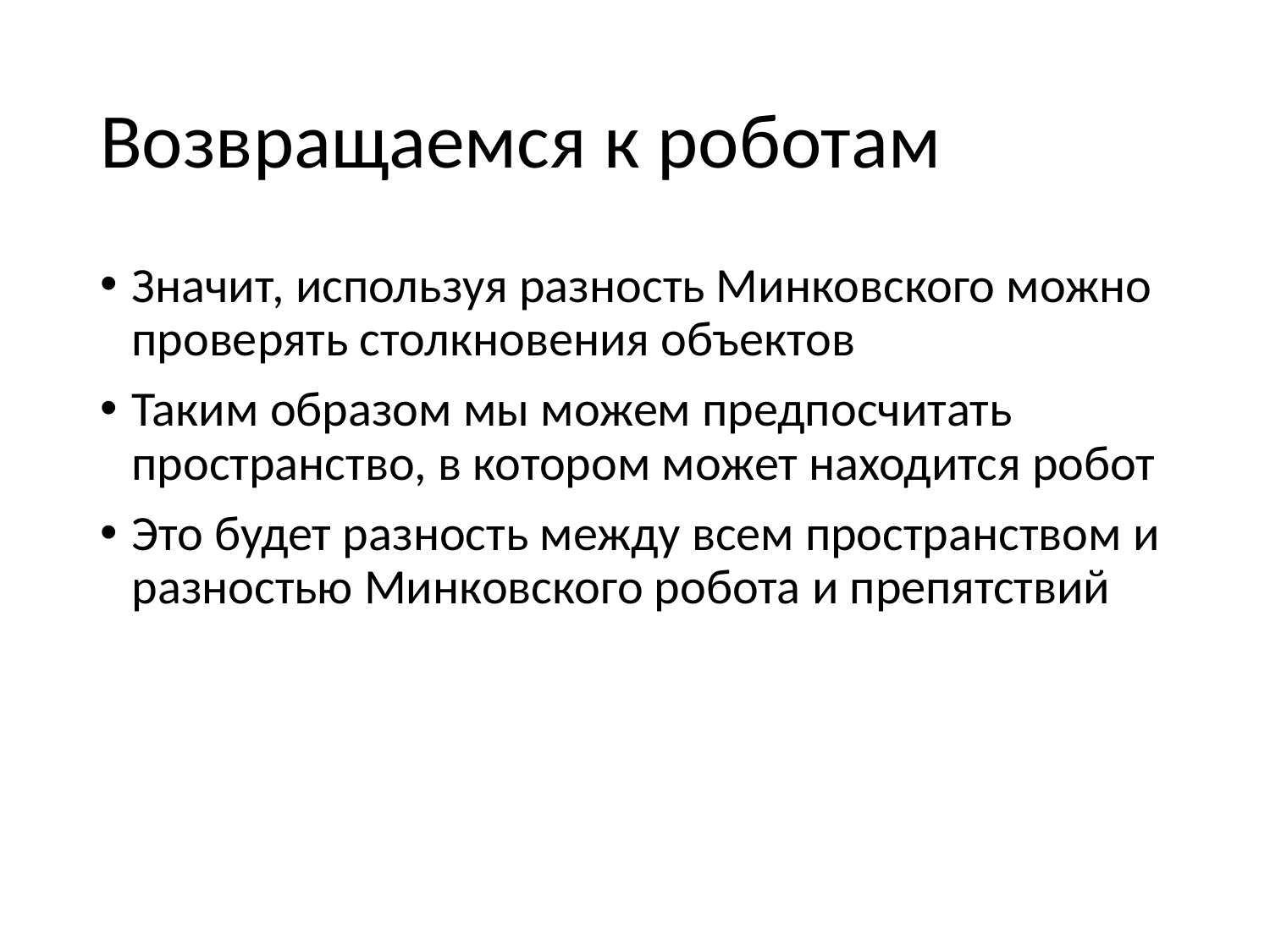

# Возвращаемся к роботам
Значит, используя разность Минковского можно проверять столкновения объектов
Таким образом мы можем предпосчитать пространство, в котором может находится робот
Это будет разность между всем пространством и разностью Минковского робота и препятствий